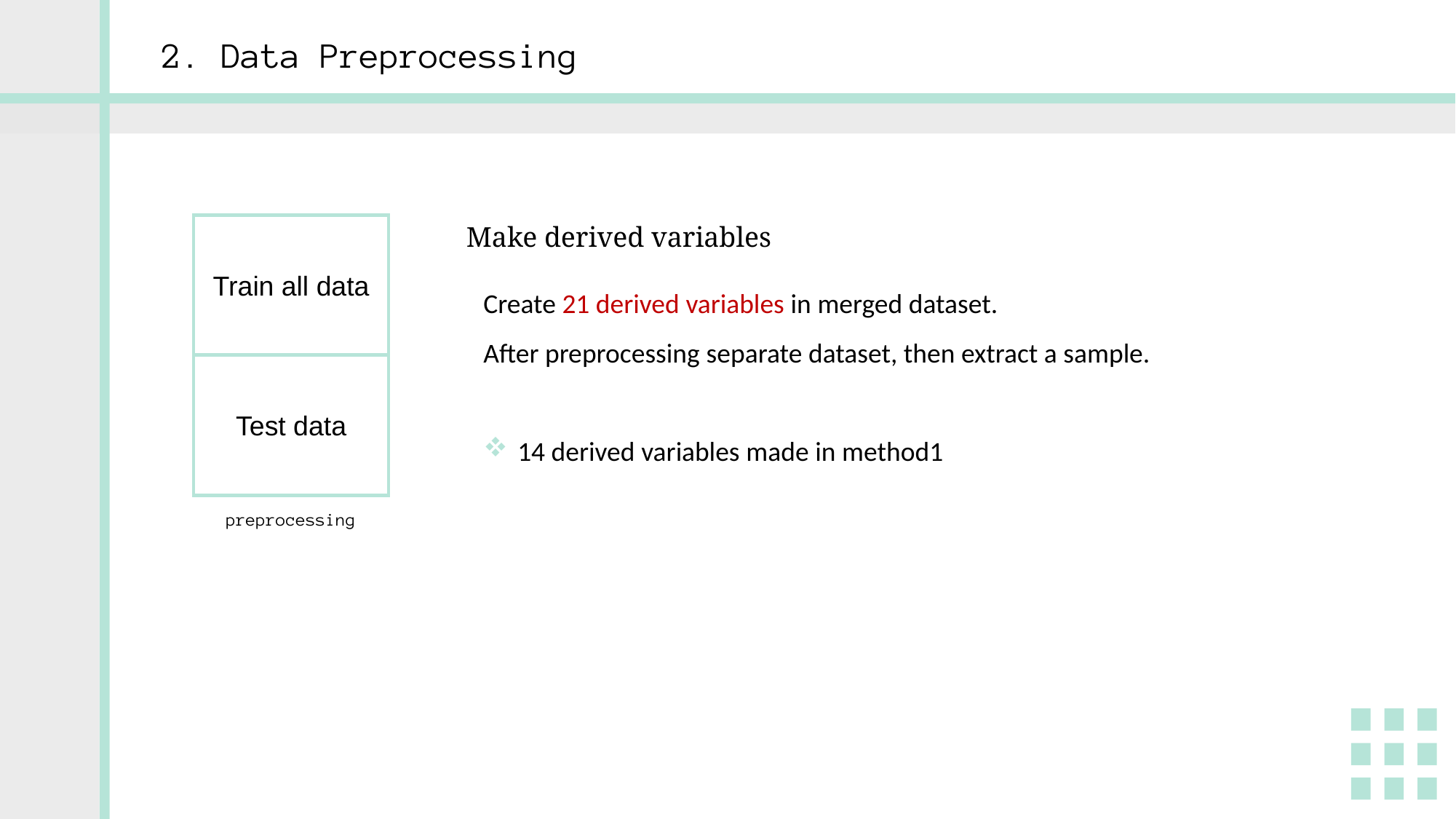

2. Data Preprocessing

Train all data
Test data
preprocessing
Make derived variables
Create 21 derived variables in merged dataset.
After preprocessing separate dataset, then extract a sample.

14 derived variables made in method1